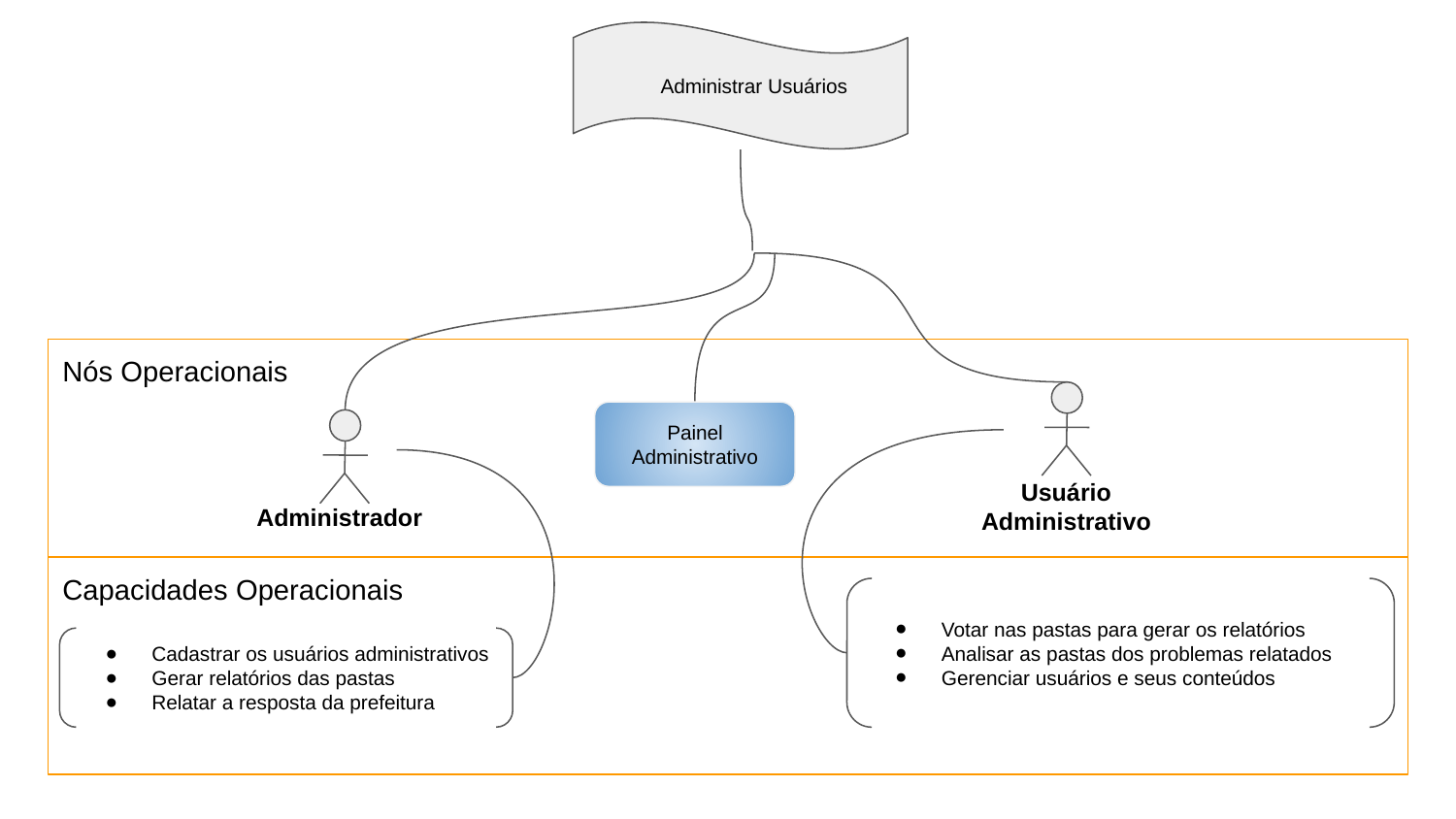

Administrar Usuários
Nós Operacionais

Usuário Administrativo
Painel Administrativo

Administrador
Capacidades Operacionais
Votar nas pastas para gerar os relatórios
Analisar as pastas dos problemas relatados
Gerenciar usuários e seus conteúdos
Cadastrar os usuários administrativos
Gerar relatórios das pastas
Relatar a resposta da prefeitura